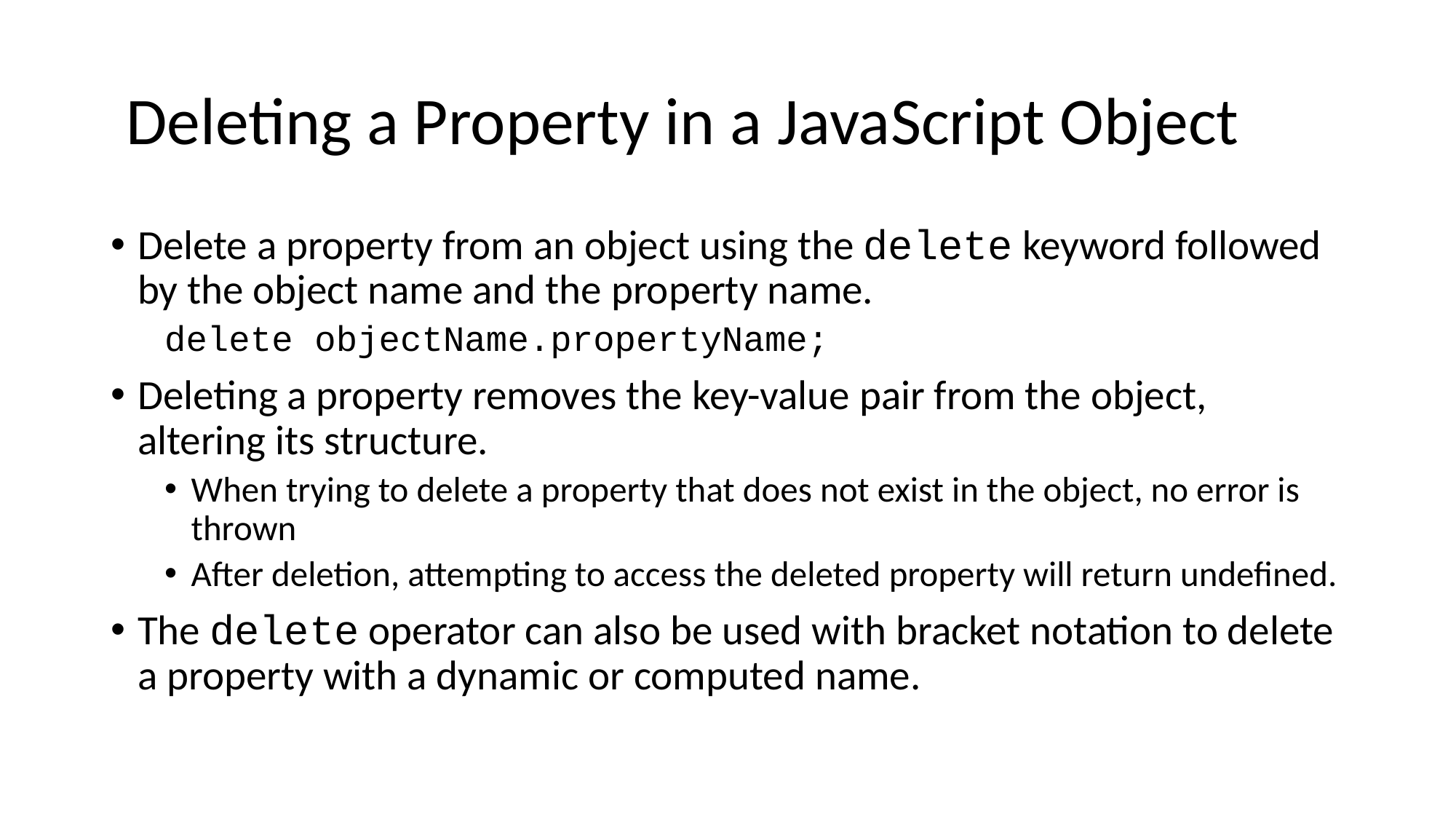

# Deleting a Property in a JavaScript Object
Delete a property from an object using the delete keyword followed by the object name and the property name.
delete objectName.propertyName;
Deleting a property removes the key-value pair from the object, altering its structure.
When trying to delete a property that does not exist in the object, no error is thrown
After deletion, attempting to access the deleted property will return undefined.
The delete operator can also be used with bracket notation to delete a property with a dynamic or computed name.